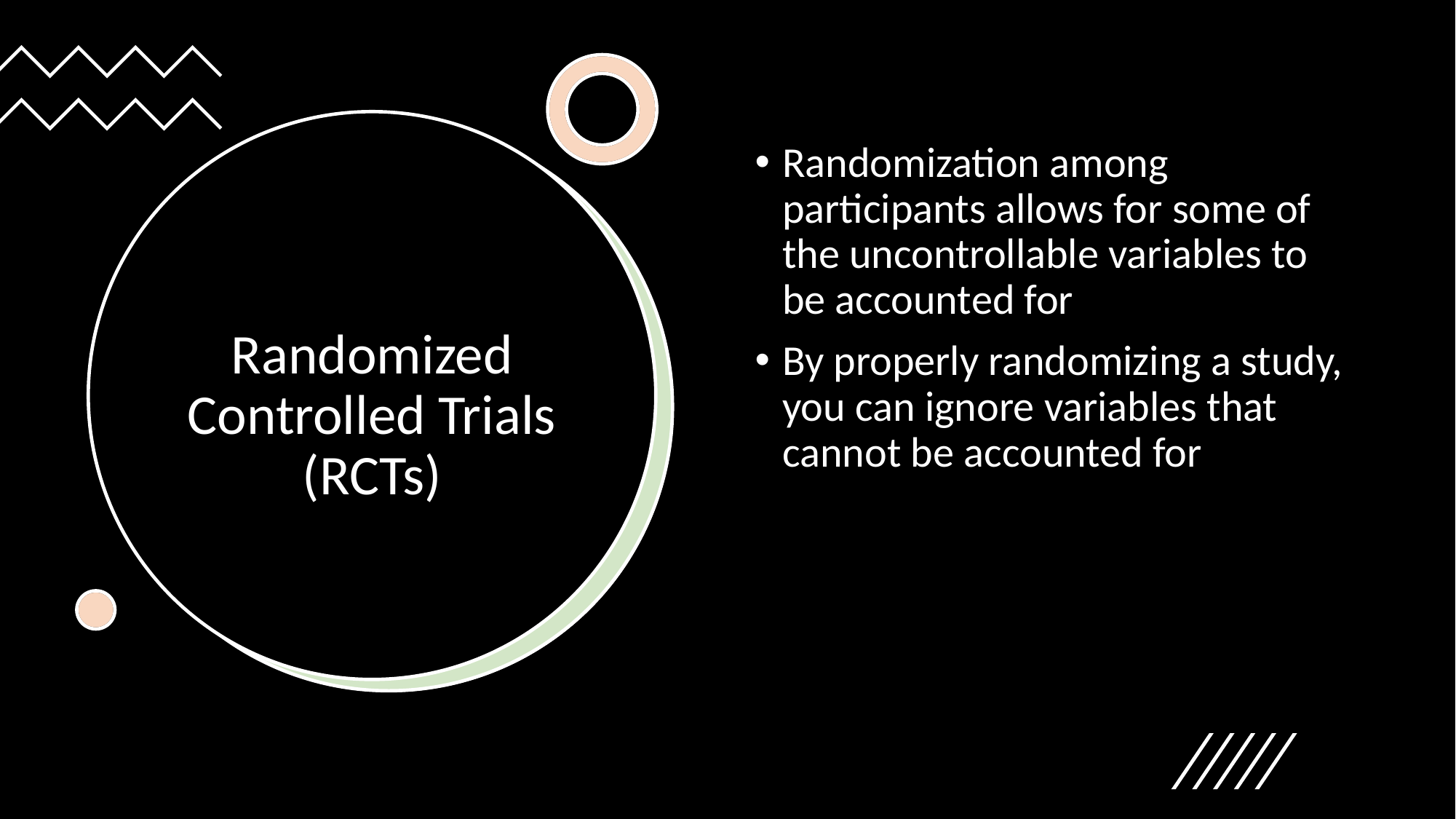

Randomization among participants allows for some of the uncontrollable variables to be accounted for
By properly randomizing a study, you can ignore variables that cannot be accounted for
# Randomized Controlled Trials (RCTs)